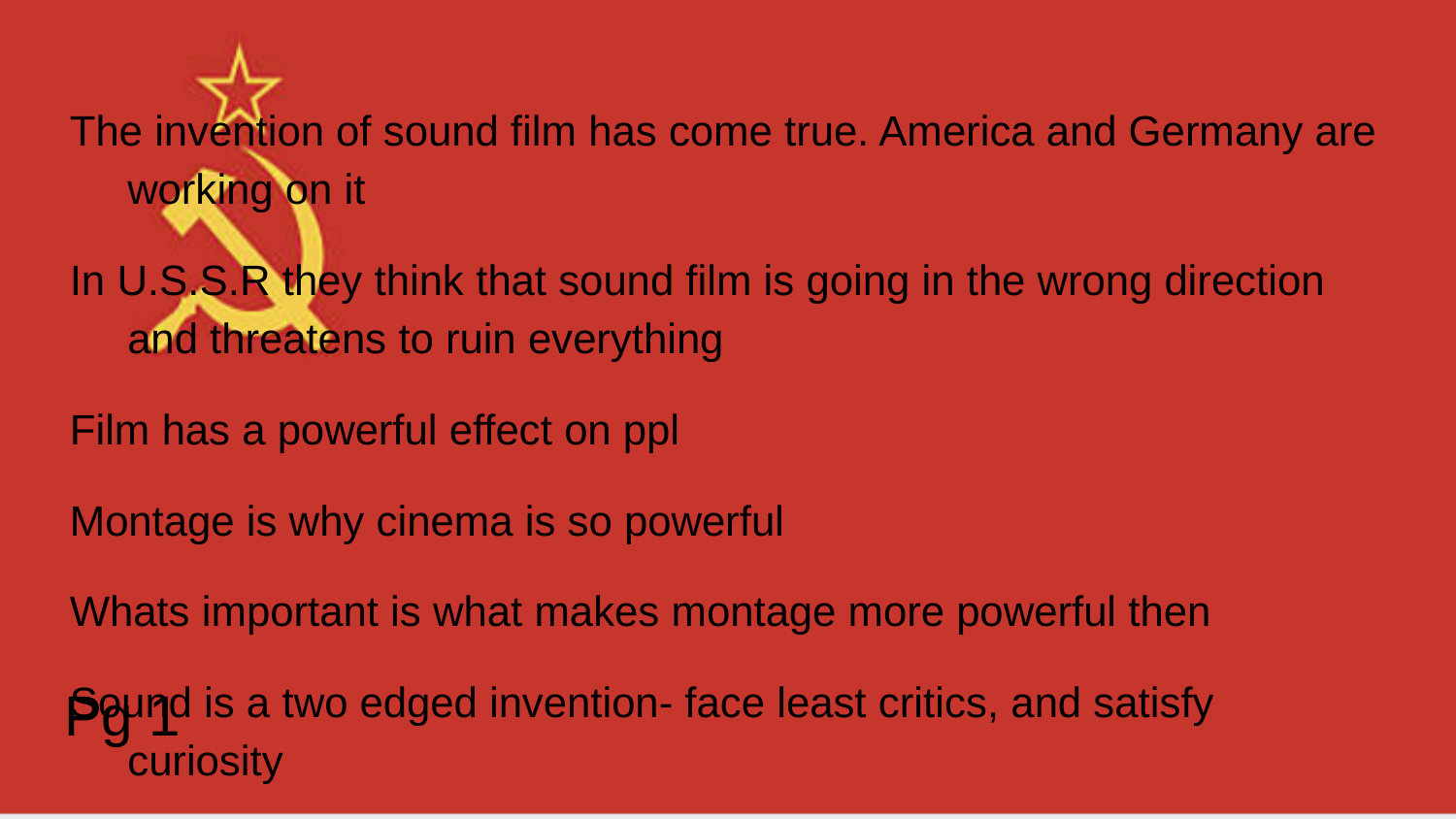

The invention of sound film has come true. America and Germany are working on it
In U.S.S.R they think that sound film is going in the wrong direction and threatens to ruin everything
Film has a powerful effect on ppl
Montage is why cinema is so powerful
Whats important is what makes montage more powerful then
Sound is a two edged invention- face least critics, and satisfy curiosity
# Pg 1